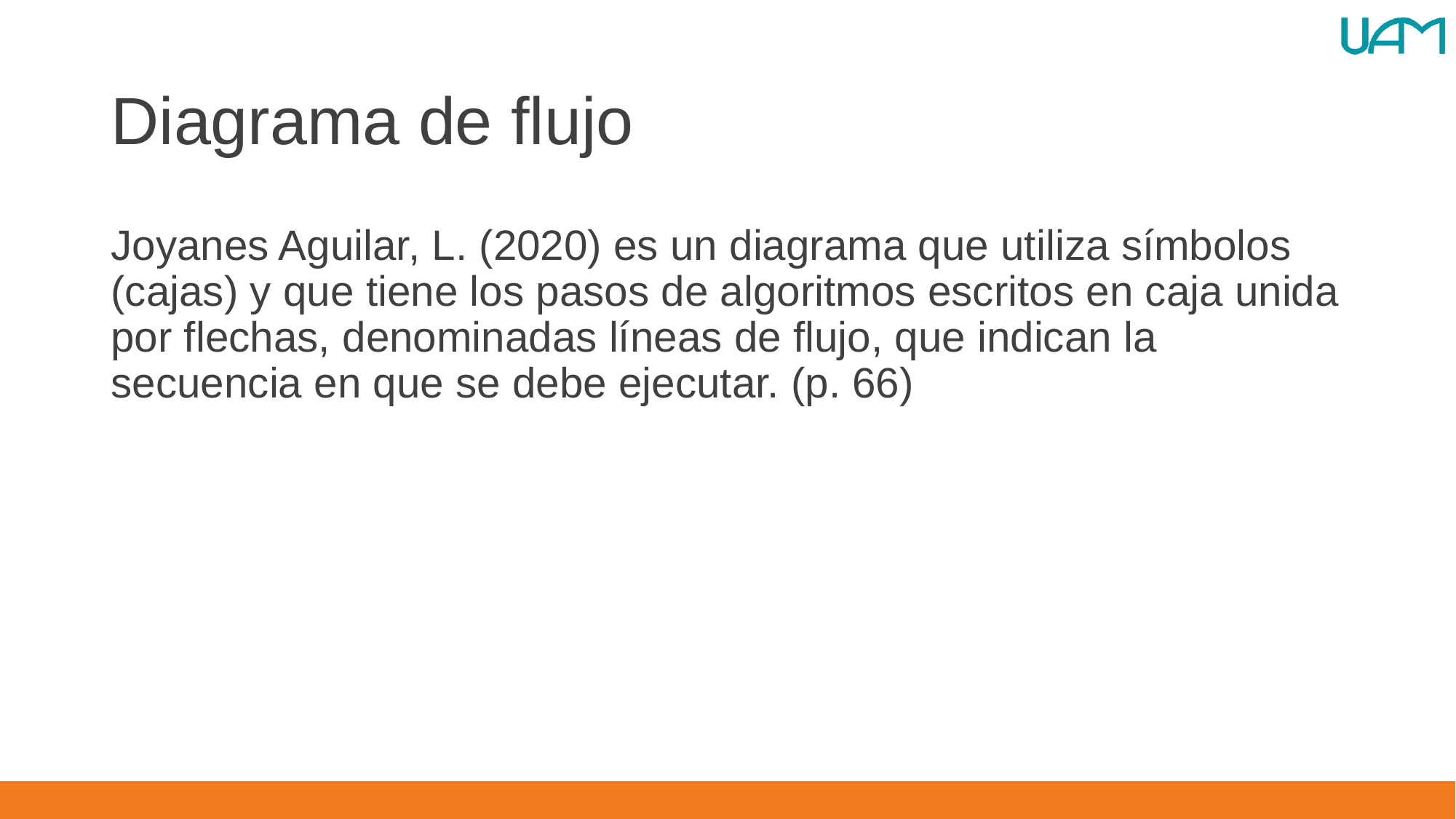

# Diagrama de flujo
Joyanes Aguilar, L. (2020) es un diagrama que utiliza símbolos (cajas) y que tiene los pasos de algoritmos escritos en caja unida por flechas, denominadas líneas de flujo, que indican la secuencia en que se debe ejecutar. (p. 66)